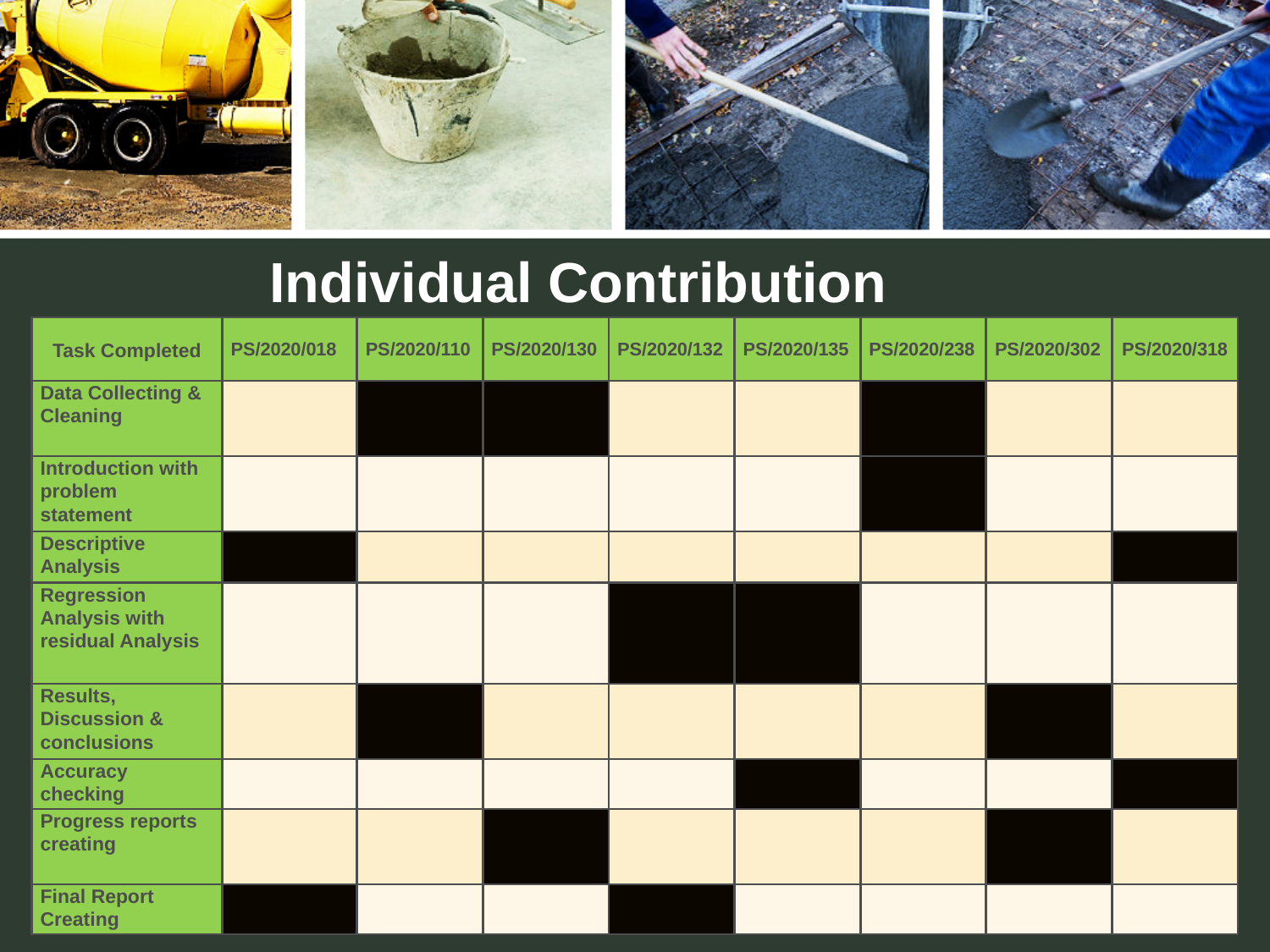

# Individual Contribution
| Task Completed | PS/2020/018 | PS/2020/110 | PS/2020/130 | PS/2020/132 | PS/2020/135 | PS/2020/238 | PS/2020/302 | PS/2020/318 |
| --- | --- | --- | --- | --- | --- | --- | --- | --- |
| Data Collecting & Cleaning |  |  |  |  |  |  |  |  |
| Introduction with problem statement |  |  |  |  |  |  |  |  |
| Descriptive Analysis |  |  |  |  |  |  |  |  |
| Regression Analysis with residual Analysis |  |  |  |  |  |  |  |  |
| Results, Discussion & conclusions |  |  |  |  |  |  |  |  |
| Accuracy checking |  |  |  |  |  |  |  |  |
| Progress reports creating |  |  |  |  |  |  |  |  |
| Final Report Creating |  |  |  |  |  |  |  |  |